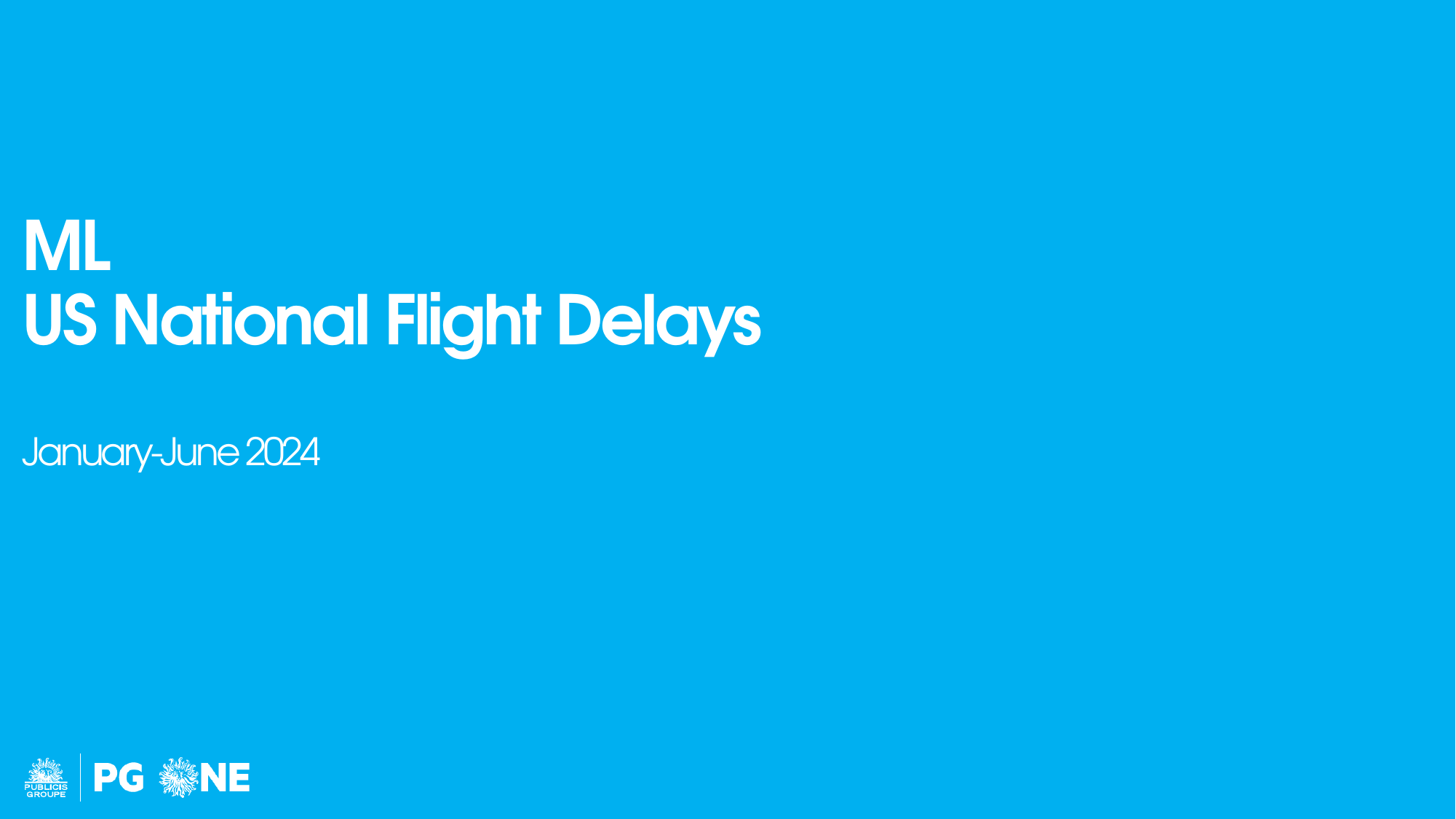

ML
US National Flight Delays
January-June 2024
1